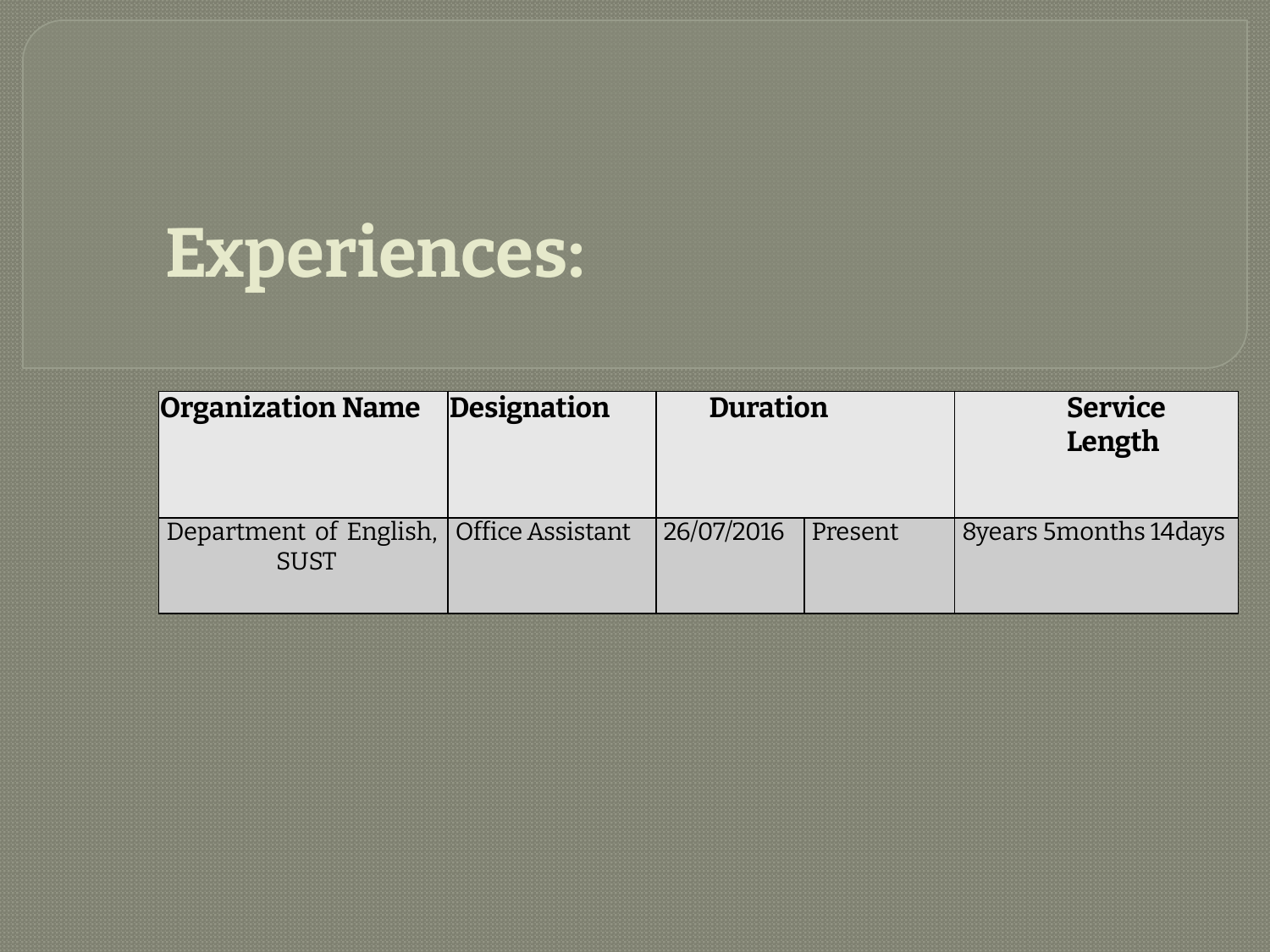

# Experiences:
| Organization Name | Designation | Duration |  | Service Length |
| --- | --- | --- | --- | --- |
| Department of English, SUST | Office Assistant | 26/07/2016 | Present | 8years 5months 14days |